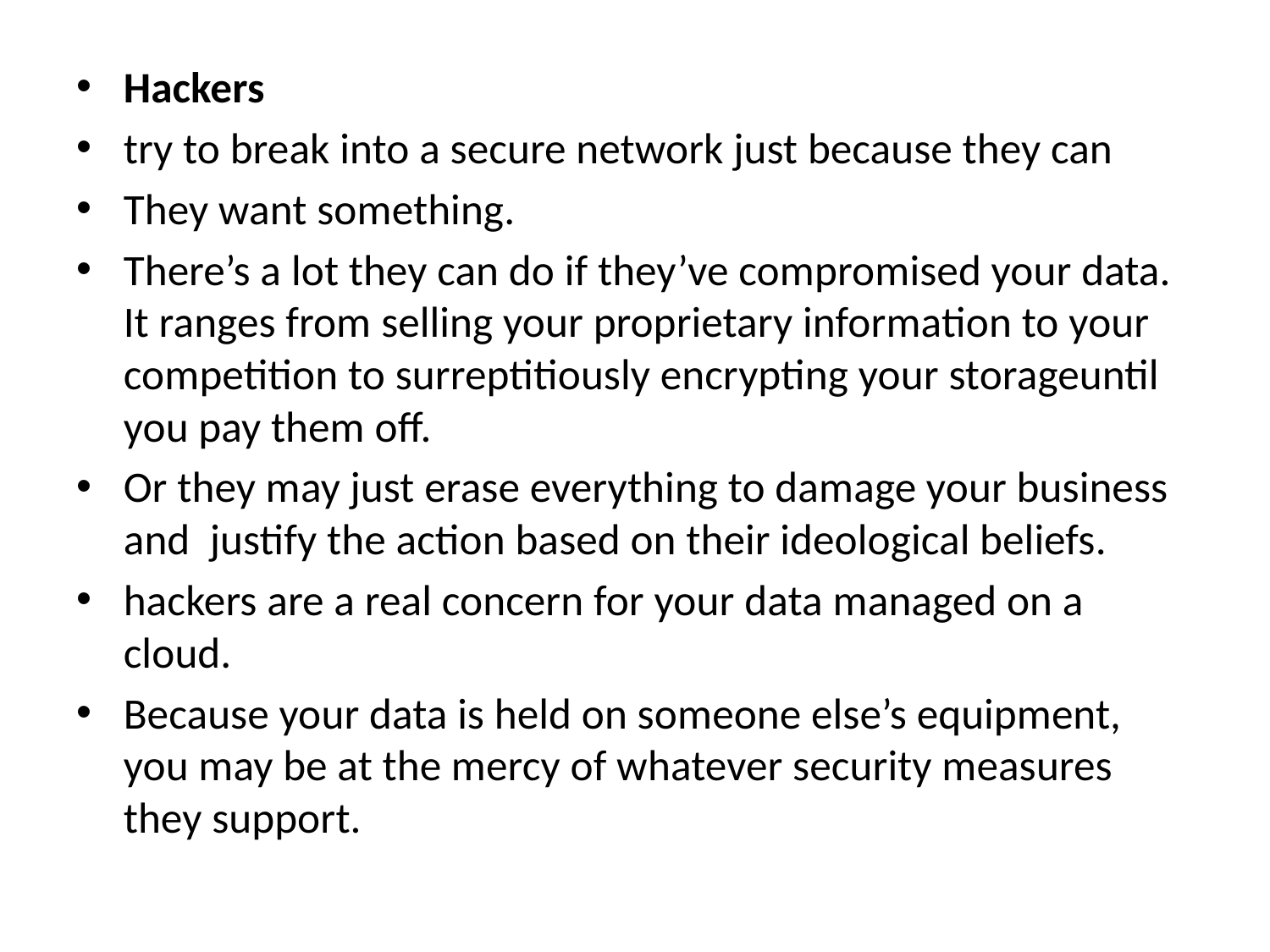

Hackers
try to break into a secure network just because they can
They want something.
There’s a lot they can do if they’ve compromised your data. It ranges from selling your proprietary information to your competition to surreptitiously encrypting your storageuntil you pay them off.
Or they may just erase everything to damage your business and  justify the action based on their ideological beliefs.
hackers are a real concern for your data managed on a cloud.
Because your data is held on someone else’s equipment, you may be at the mercy of whatever security measures they support.